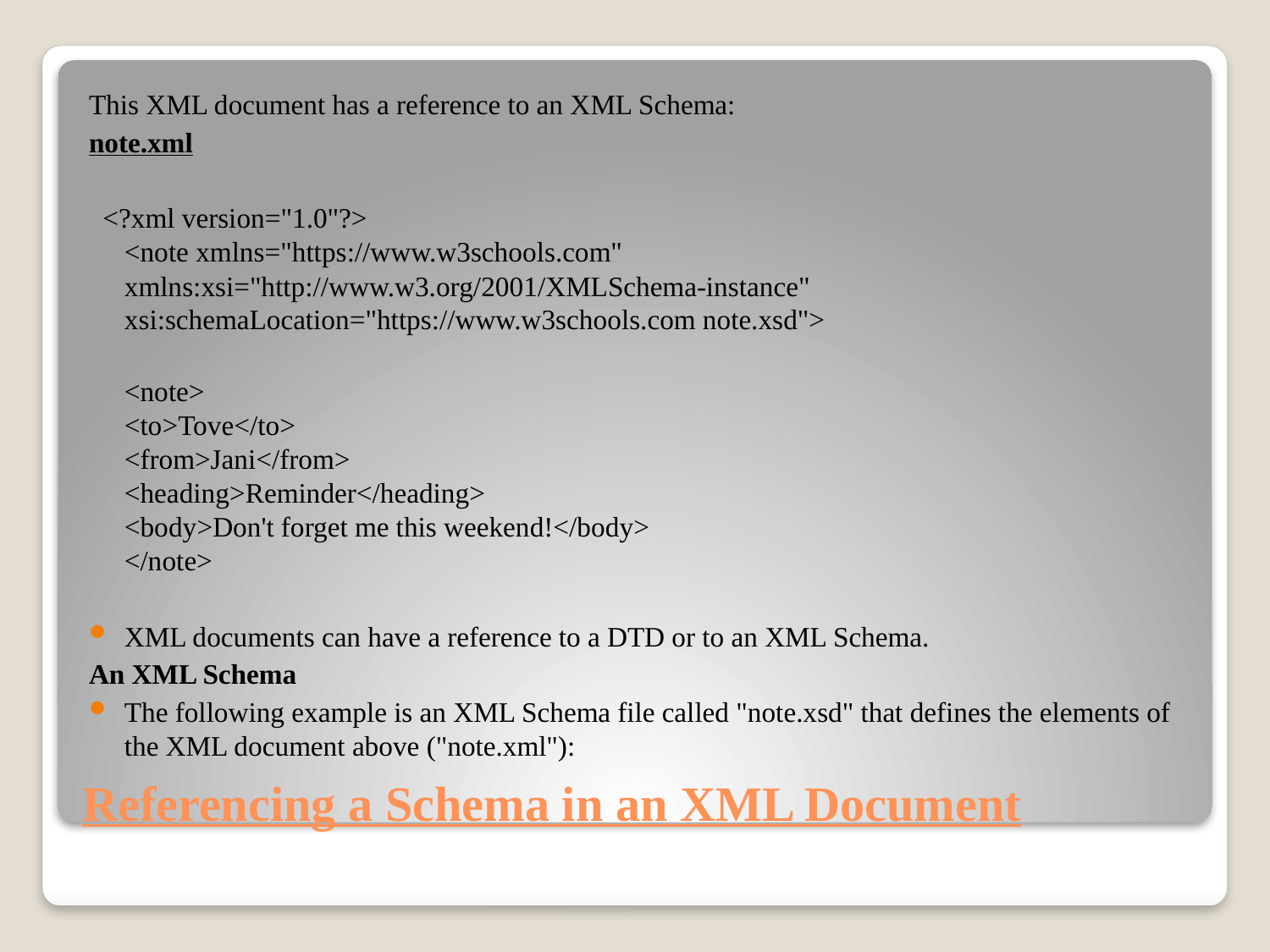

This XML document has a reference to an XML Schema:
note.xml

  <?xml version="1.0"?>
<note xmlns="https://www.w3schools.com"
xmlns:xsi="http://www.w3.org/2001/XMLSchema-instance"
xsi:schemaLocation="https://www.w3schools.com note.xsd">
	<note>
<to>Tove</to>
<from>Jani</from>
<heading>Reminder</heading>
<body>Don't forget me this weekend!</body>
</note>

XML documents can have a reference to a DTD or to an XML Schema.
An XML Schema
The following example is an XML Schema file called "note.xsd" that defines the elements of the XML document above ("note.xml"):

# Referencing a Schema in an XML Document